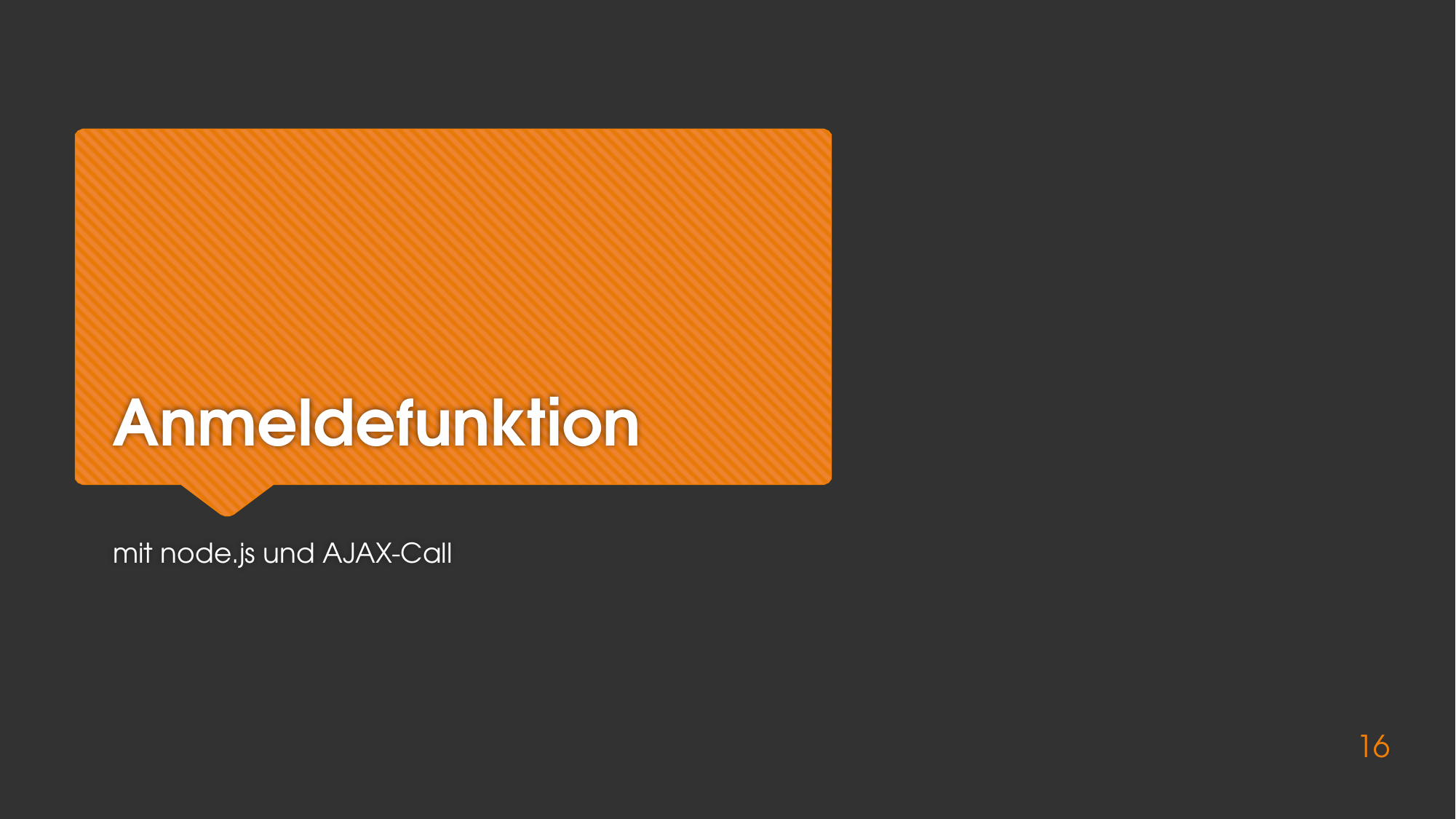

# Anmeldefunktion
mit node.js und AJAX-Call
16